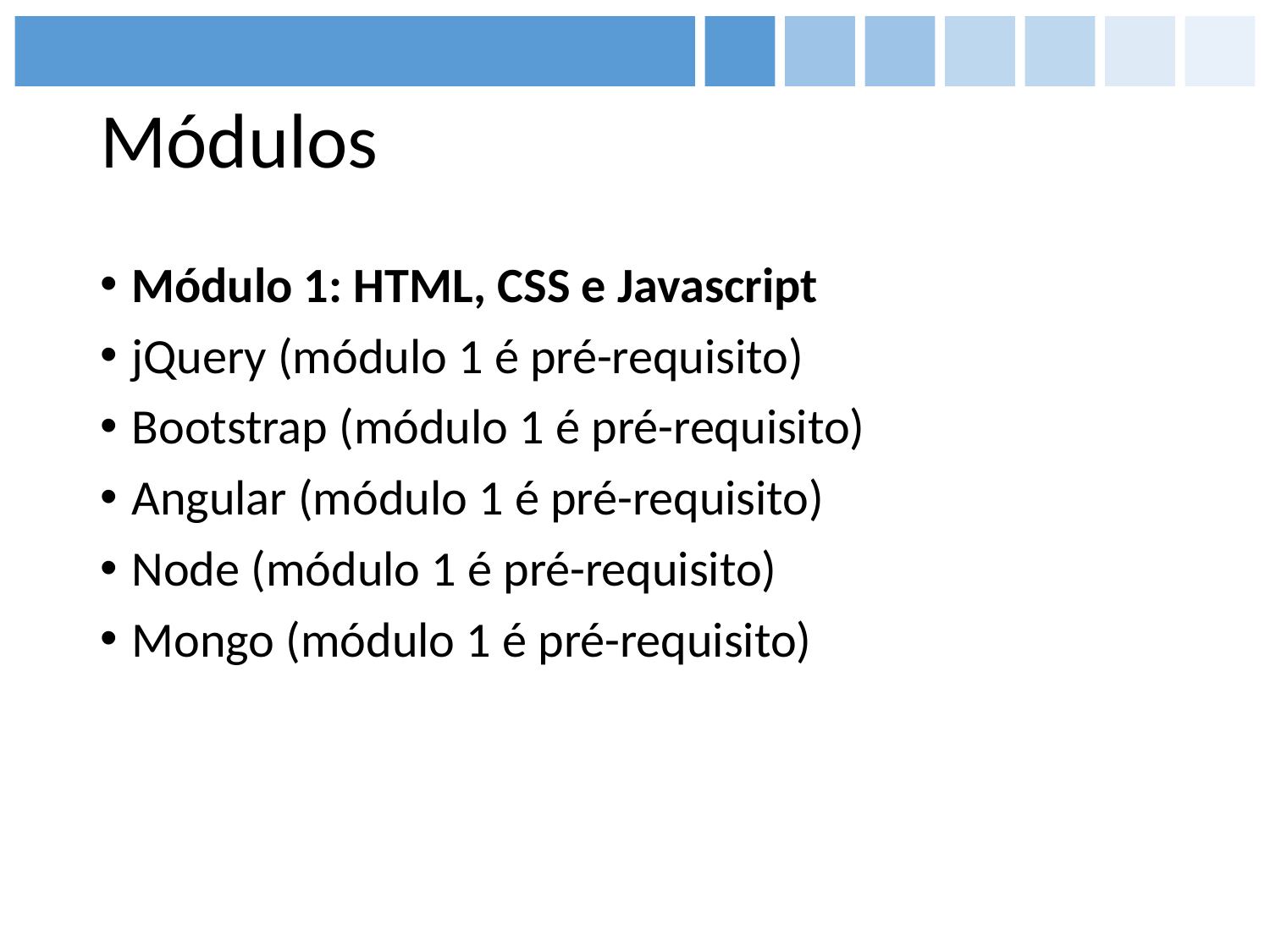

# Módulos
Módulo 1: HTML, CSS e Javascript
jQuery (módulo 1 é pré-requisito)
Bootstrap (módulo 1 é pré-requisito)
Angular (módulo 1 é pré-requisito)
Node (módulo 1 é pré-requisito)
Mongo (módulo 1 é pré-requisito)